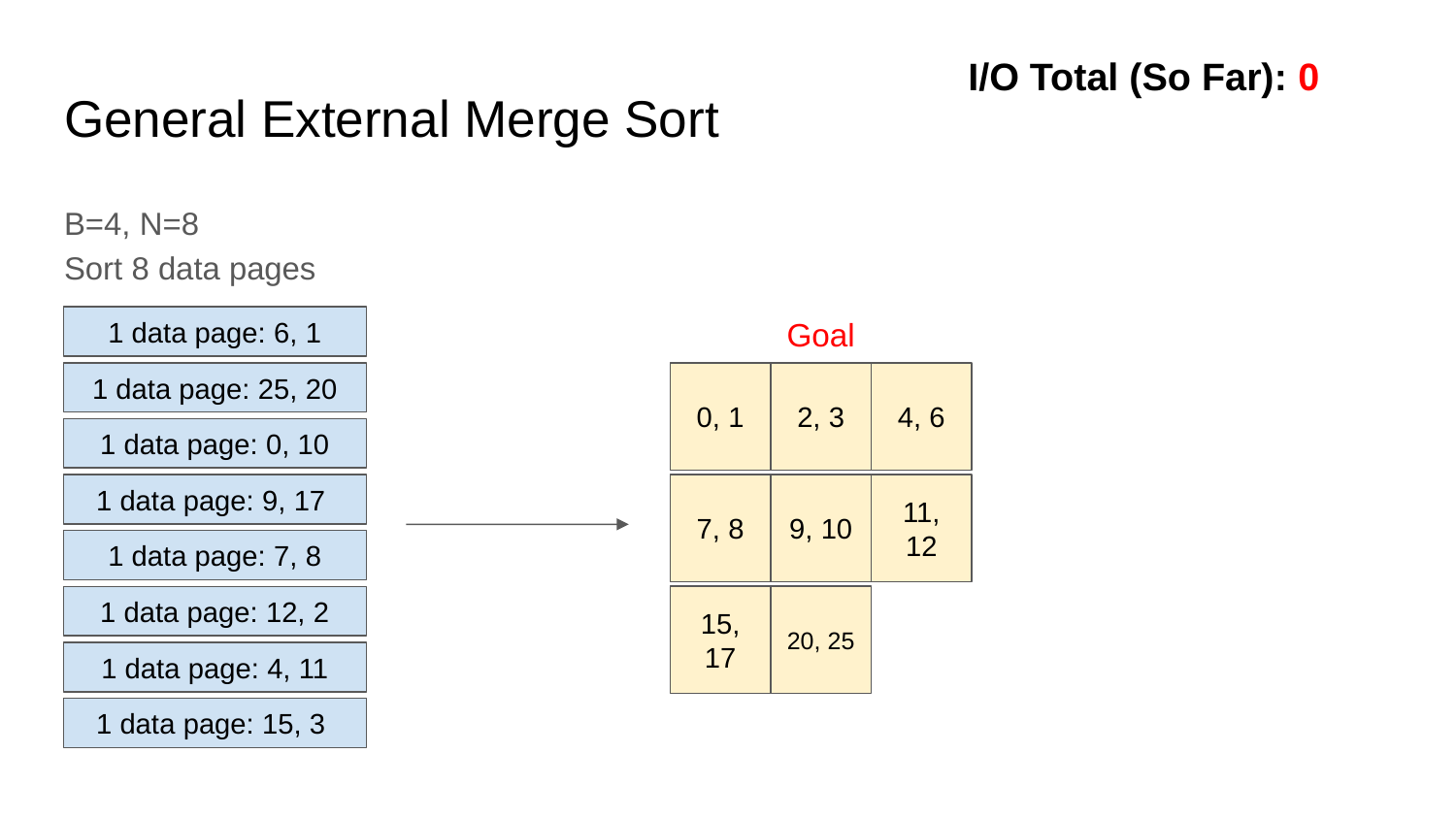

I/O Total (So Far): 0
# General External Merge Sort
B=4, N=8
Sort 8 data pages
Goal
1 data page: 6, 1
1 data page: 25, 20
0, 1
2, 3
4, 6
1 data page: 0, 10
7, 8
9, 10
11, 12
1 data page: 9, 17
1 data page: 7, 8
15, 17
20, 25
1 data page: 12, 2
1 data page: 4, 11
1 data page: 15, 3